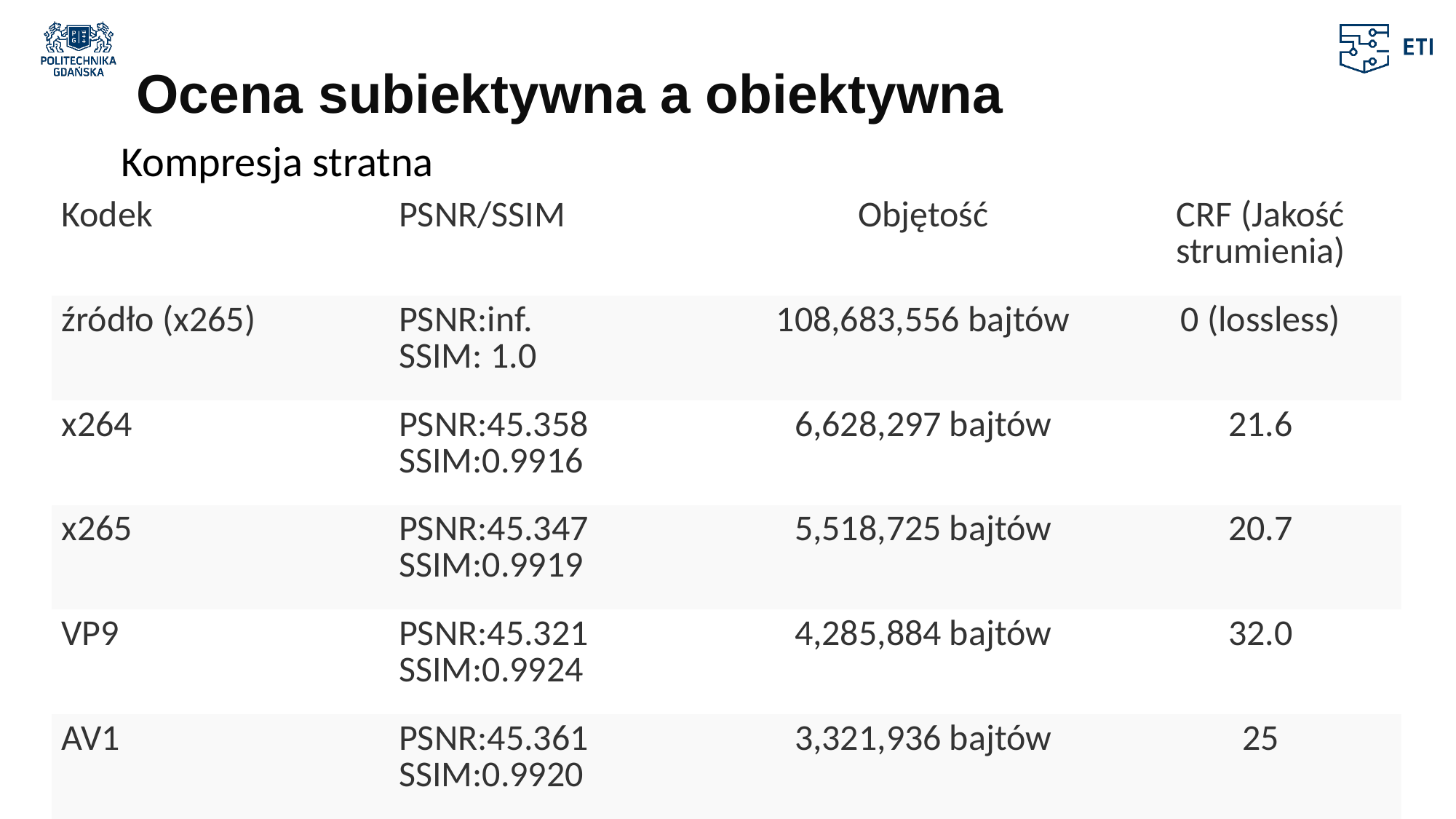

# Ocena subiektywna a obiektywna
Kompresja stratna
| Kodek | PSNR/SSIM | Objętość | CRF (Jakość strumienia) |
| --- | --- | --- | --- |
| źródło (x265) | PSNR:inf. SSIM: 1.0 | 108,683,556 bajtów | 0 (lossless) |
| x264 | PSNR:45.358 SSIM:0.9916 | 6,628,297 bajtów | 21.6 |
| x265 | PSNR:45.347 SSIM:0.9919 | 5,518,725 bajtów | 20.7 |
| VP9 | PSNR:45.321 SSIM:0.9924 | 4,285,884 bajtów | 32.0 |
| AV1 | PSNR:45.361 SSIM:0.9920 | 3,321,936 bajtów | 25 |